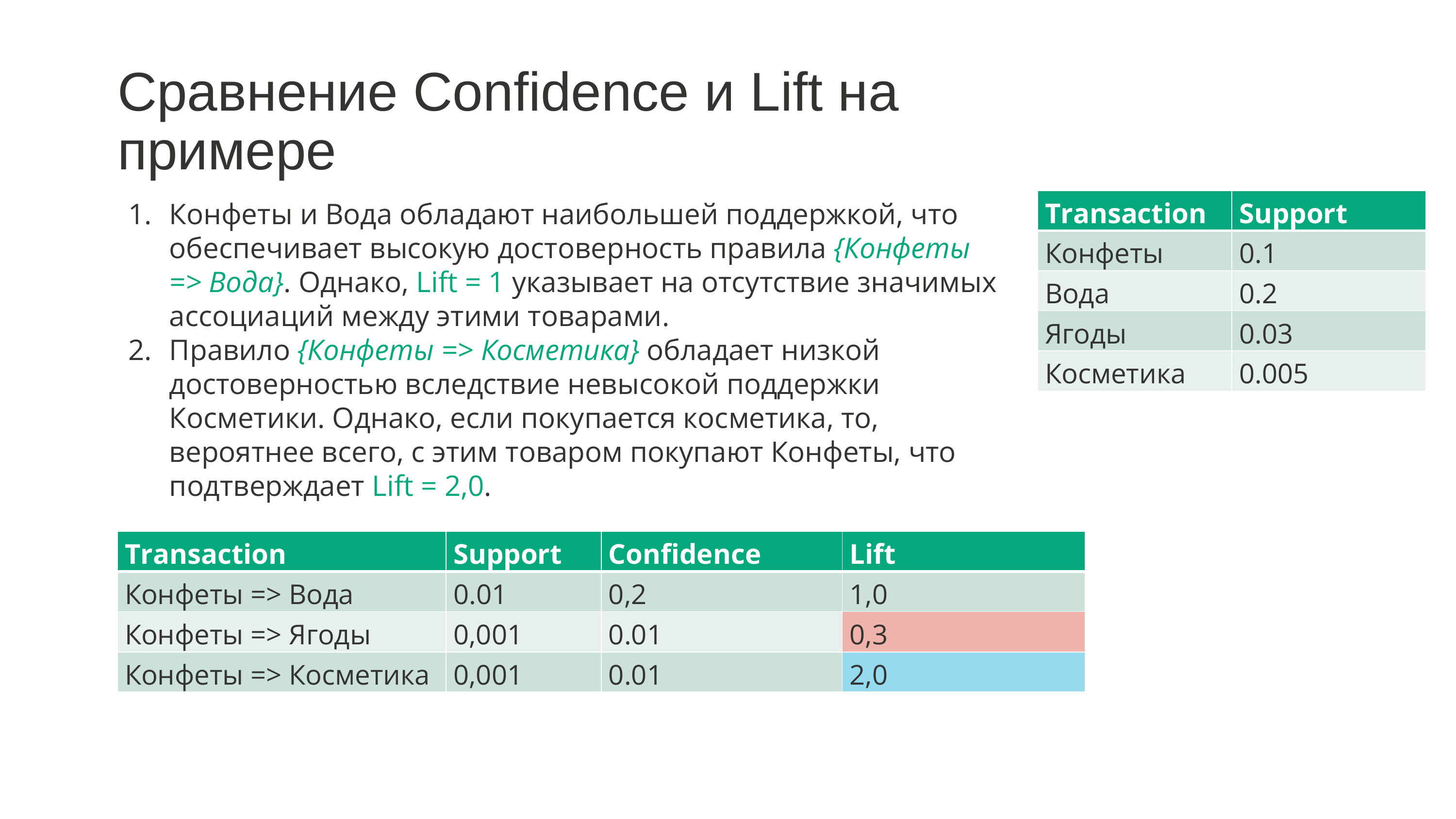

Сравнение Confidence и Lift на примере
Конфеты и Вода обладают наибольшей поддержкой, что обеспечивает высокую достоверность правила {Конфеты => Вода}. Однако, Lift = 1 указывает на отсутствие значимых ассоциаций между этими товарами.
Правило {Конфеты => Косметика} обладает низкой достоверностью вследствие невысокой поддержки Косметики. Однако, если покупается косметика, то, вероятнее всего, с этим товаром покупают Конфеты, что подтверждает Lift = 2,0.
| Transaction | Support |
| --- | --- |
| Конфеты | 0.1 |
| Вода | 0.2 |
| Ягоды | 0.03 |
| Косметика | 0.005 |
| Transaction | Support | Confidence | Lift |
| --- | --- | --- | --- |
| Конфеты => Вода | 0.01 | 0,2 | 1,0 |
| Конфеты => Ягоды | 0,001 | 0.01 | 0,3 |
| Конфеты => Косметика | 0,001 | 0.01 | 2,0 |